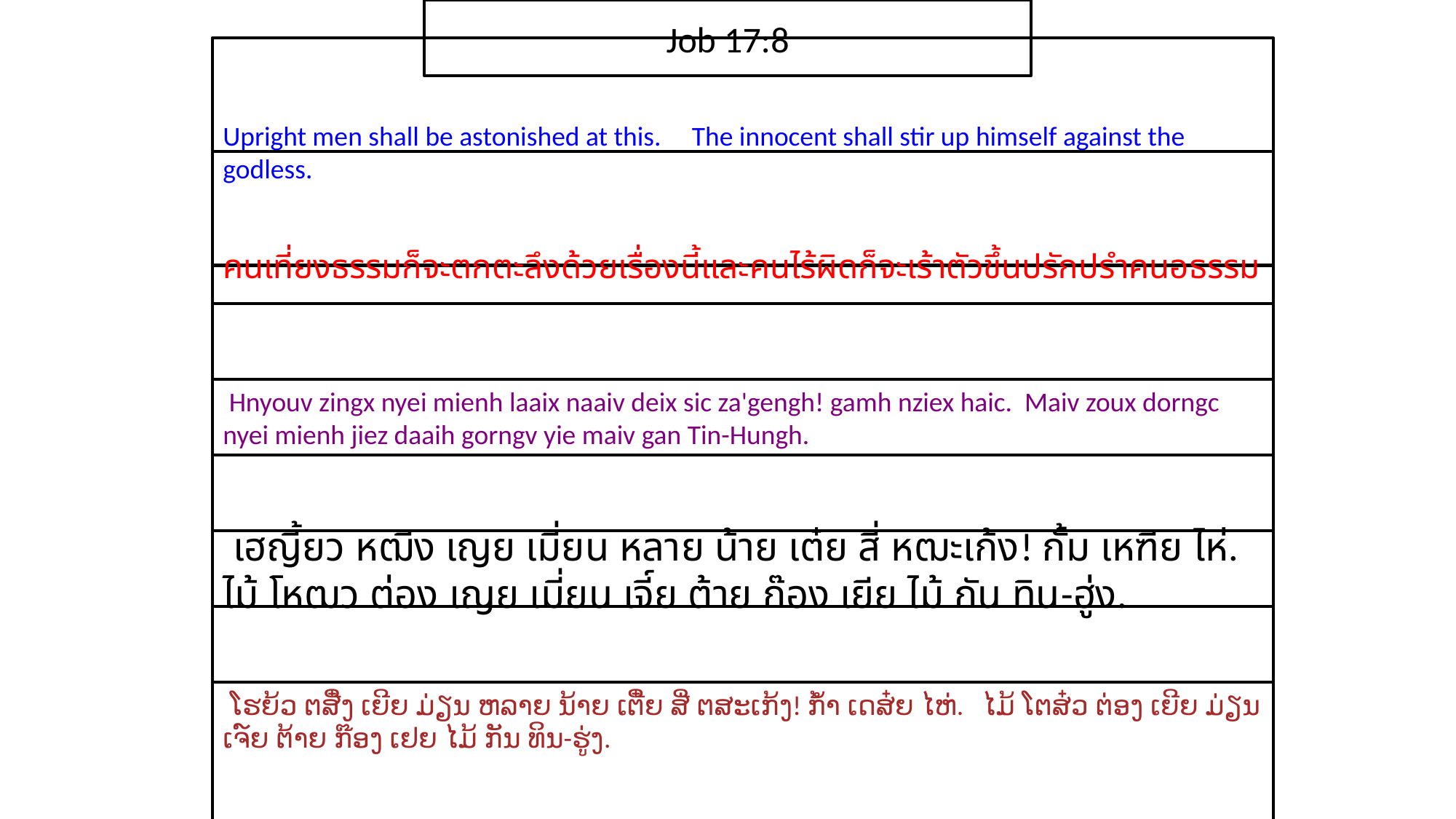

Job 17:8
Upright men shall be astonished at this.     The innocent shall stir up himself against the godless.
คน​เที่ยง​ธรรม​ก็​จะ​ตก​ตะลึง​ด้วย​เรื่อง​นี้และ​คน​ไร้​ผิด​ก็​จะ​เร้า​ตัว​ขึ้น​ปรักปรำ​คน​อธรรม
 Hnyouv zingx nyei mienh laaix naaiv deix sic za'gengh! gamh nziex haic.  Maiv zoux dorngc nyei mienh jiez daaih gorngv yie maiv gan Tin-Hungh.
 เฮญี้ยว หฒีง เญย เมี่ยน หลาย น้าย เต๋ย สี่ หฒะเก้ง! กั้ม เหฑีย ไห่.  ไม้ โหฒว ต่อง เญย เมี่ยน เจี์ย ต้าย ก๊อง เยีย ไม้ กัน ทิน-ฮู่ง.
 ໂຮຍ້ວ ຕສີ໋ງ ເຍີຍ ມ່ຽນ ຫລາຍ ນ້າຍ ເຕີ໋ຍ ສີ່ ຕສະເກ້ງ! ກ້ຳ ເດສ໋ຍ ໄຫ່.   ໄມ້ ໂຕສ໋ວ ຕ່ອງ ເຍີຍ ມ່ຽນ ເຈ໌ຍ ຕ້າຍ ກ໊ອງ ເຢຍ ໄມ້ ກັນ ທິນ-ຮູ່ງ.